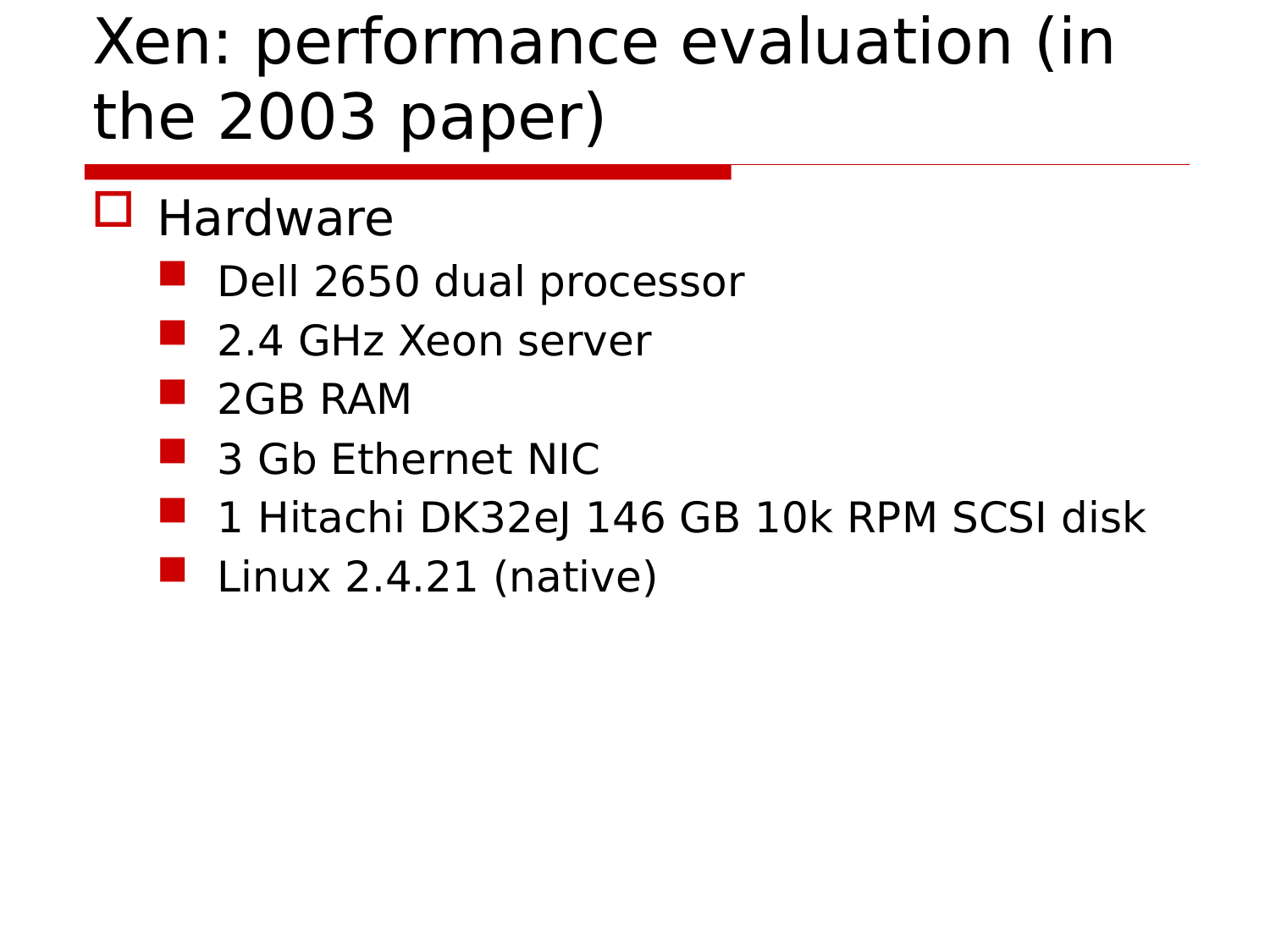

# Xen: performance evaluation (in the 2003 paper)
Hardware
Dell 2650 dual processor
2.4 GHz Xeon server
2GB RAM
3 Gb Ethernet NIC
1 Hitachi DK32eJ 146 GB 10k RPM SCSI disk
Linux 2.4.21 (native)